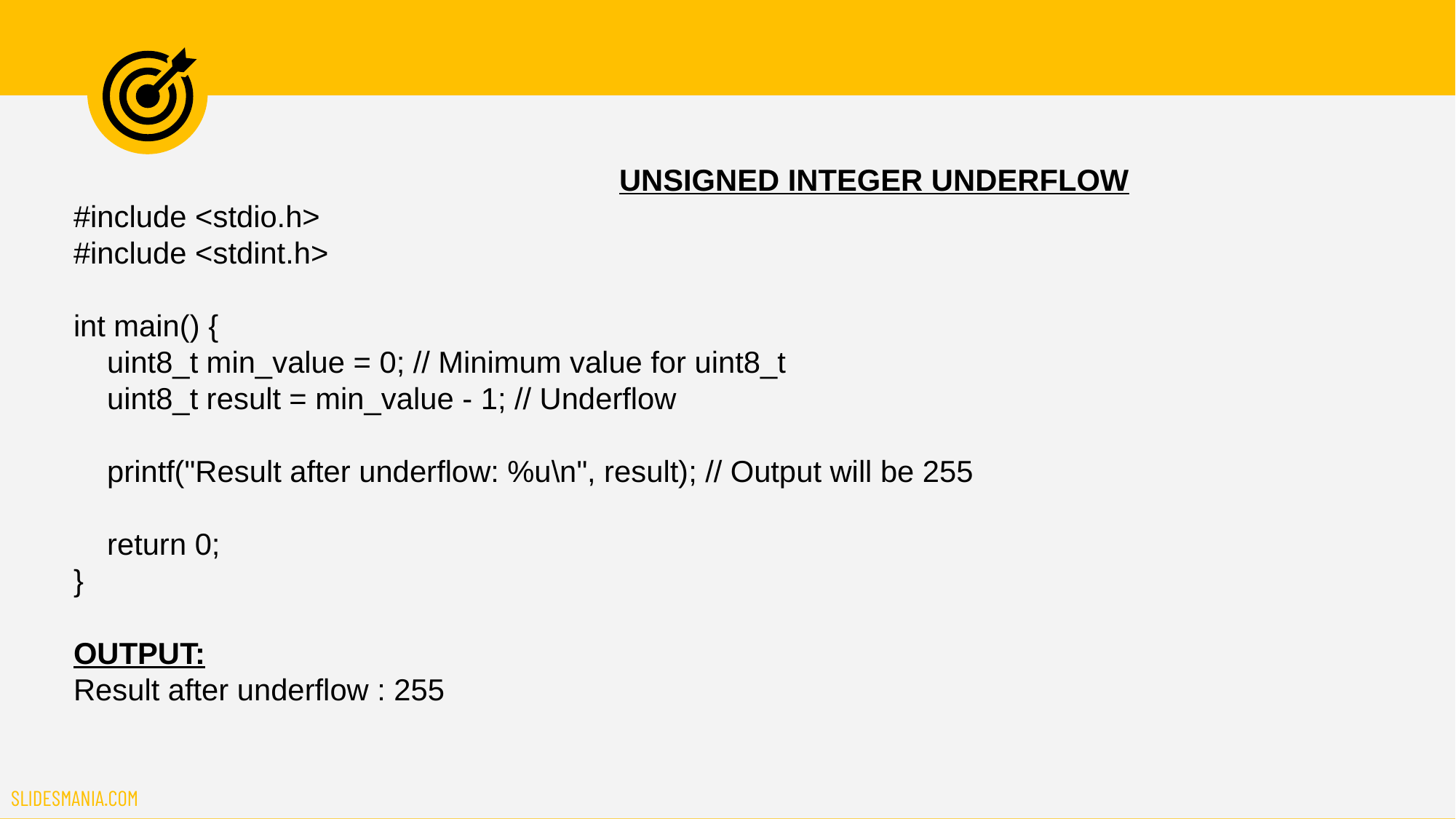

UNSIGNED INTEGER UNDERFLOW
#include <stdio.h>
#include <stdint.h>

int main() {
    uint8_t min_value = 0; // Minimum value for uint8_t
    uint8_t result = min_value - 1; // Underflow

    printf("Result after underflow: %u\n", result); // Output will be 255

    return 0;
}

OUTPUT:
Result after underflow : 255